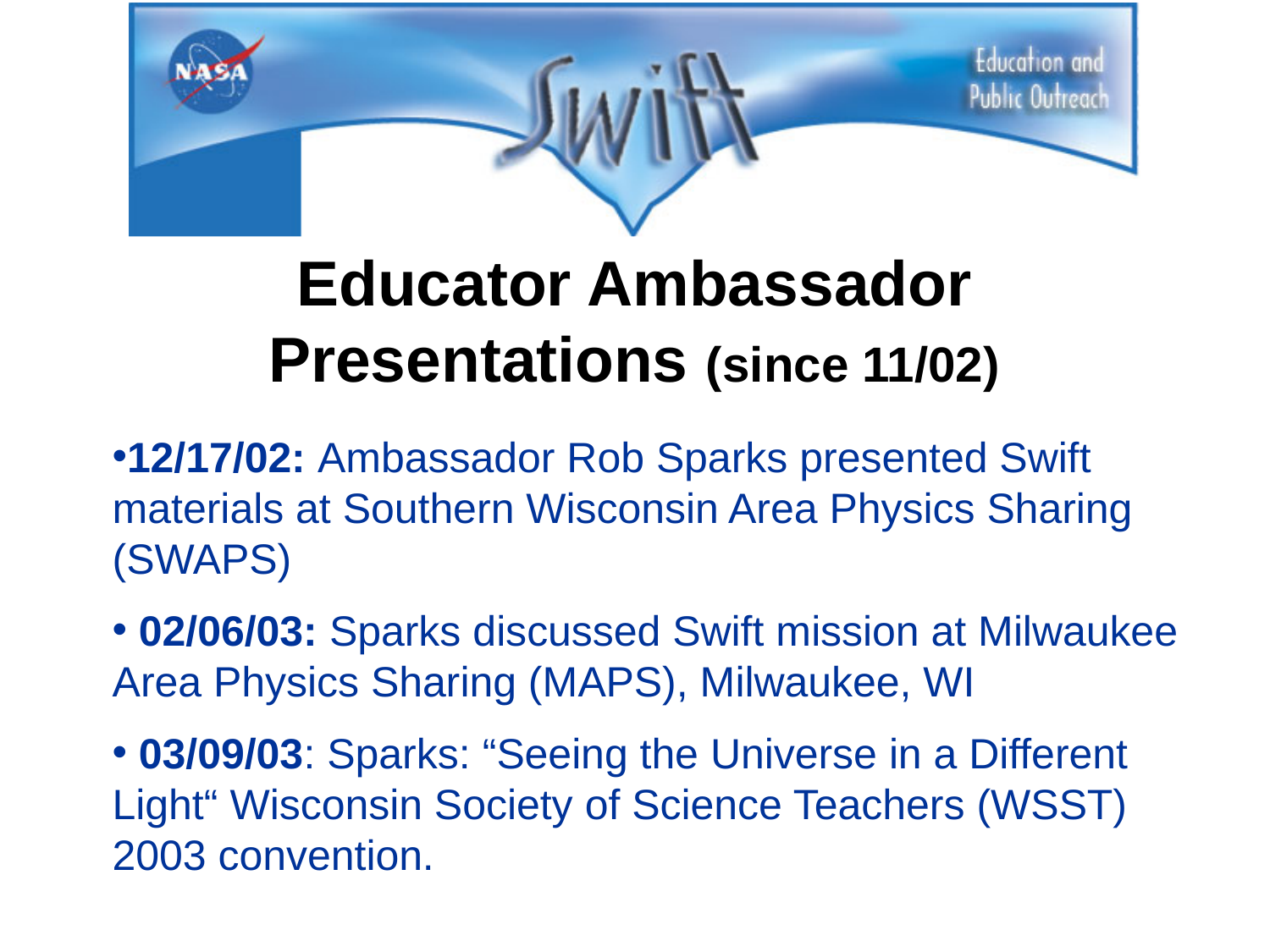

Educator Ambassador Presentations (since 11/02)
12/17/02: Ambassador Rob Sparks presented Swift materials at Southern Wisconsin Area Physics Sharing (SWAPS)
 02/06/03: Sparks discussed Swift mission at Milwaukee Area Physics Sharing (MAPS), Milwaukee, WI
 03/09/03: Sparks: “Seeing the Universe in a Different Light“ Wisconsin Society of Science Teachers (WSST) 2003 convention.